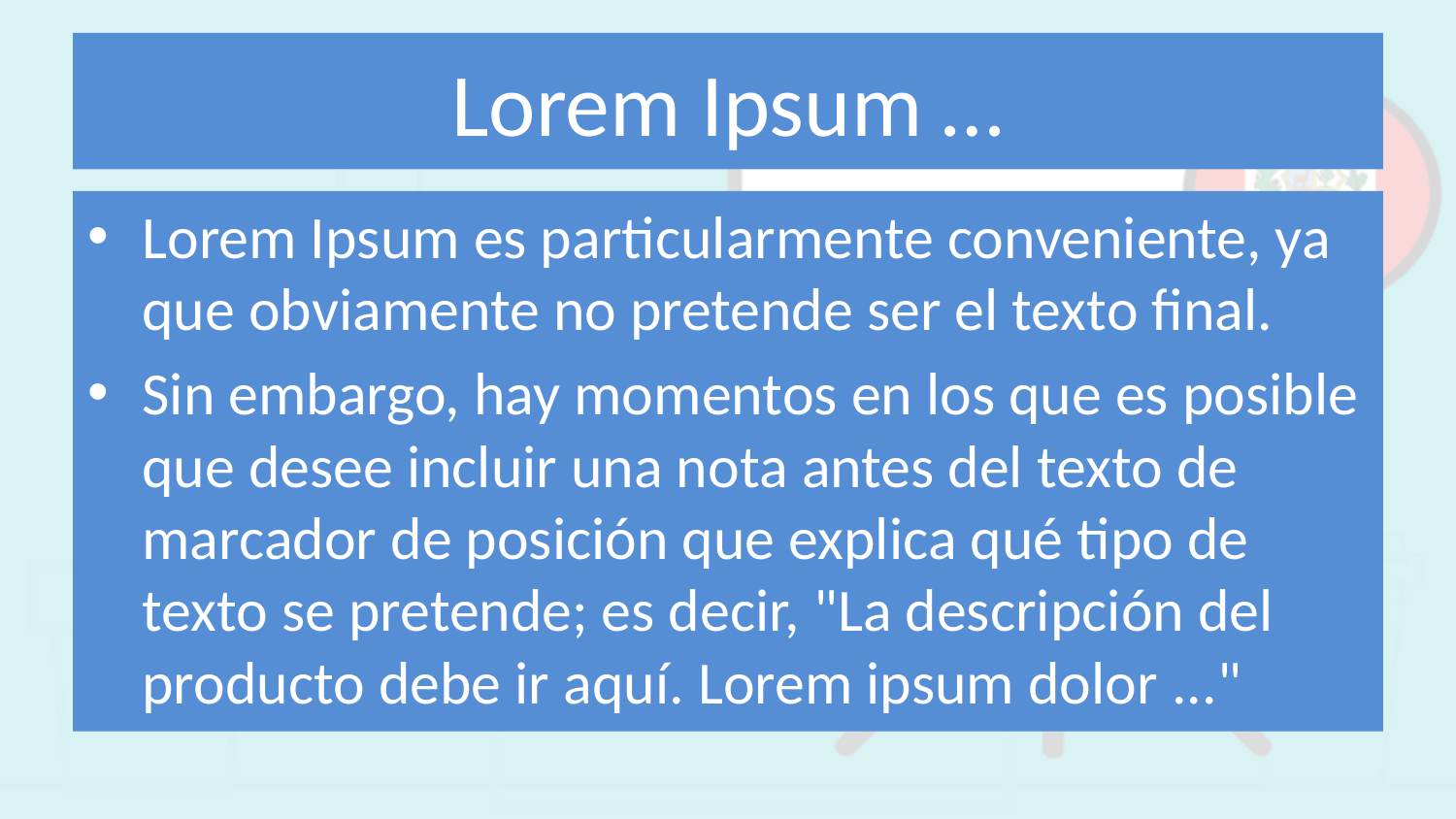

# Lorem Ipsum …
Lorem Ipsum es particularmente conveniente, ya que obviamente no pretende ser el texto final.
Sin embargo, hay momentos en los que es posible que desee incluir una nota antes del texto de marcador de posición que explica qué tipo de texto se pretende; es decir, "La descripción del producto debe ir aquí. Lorem ipsum dolor ..."